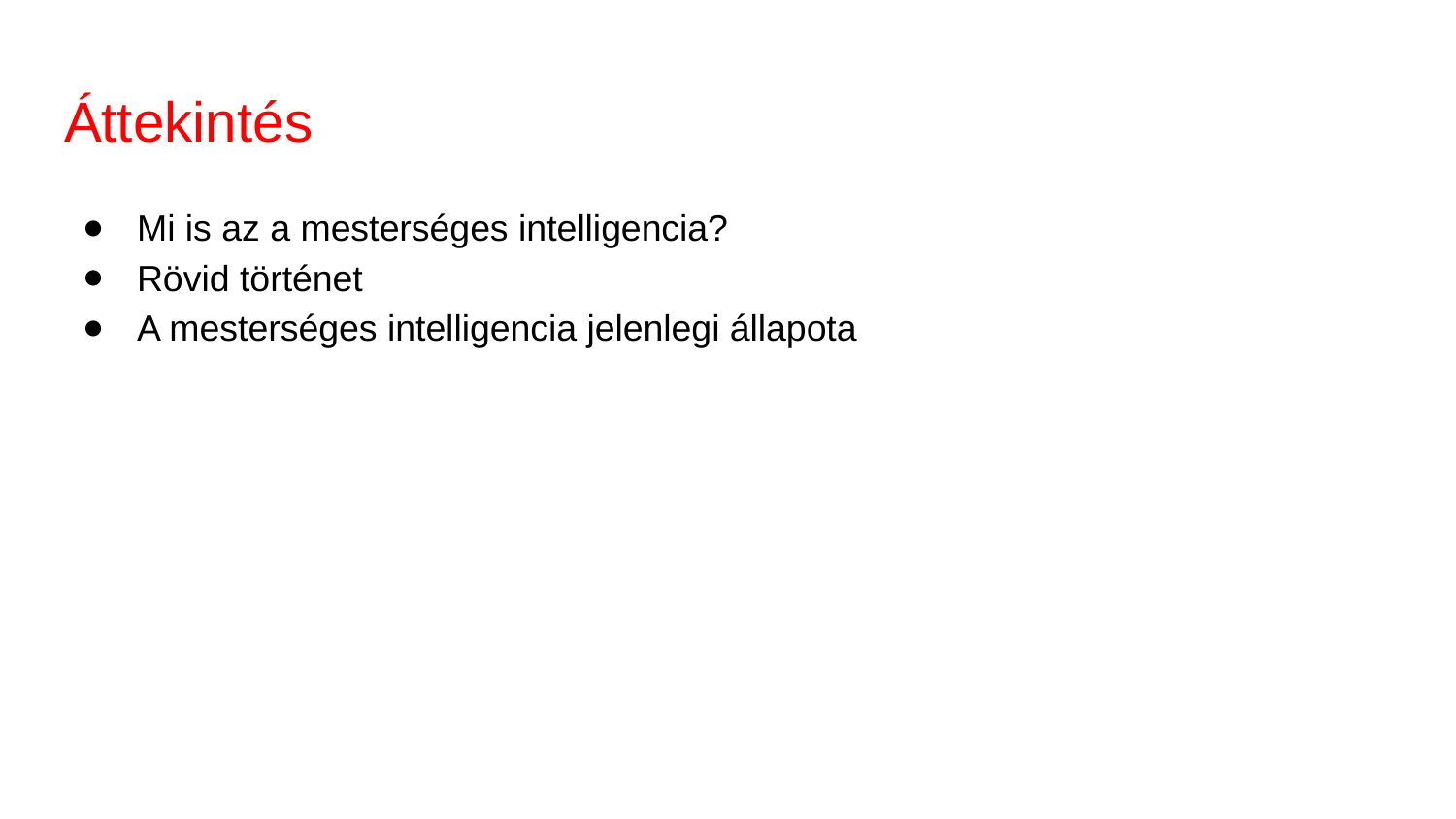

# Áttekintés
Mi is az a mesterséges intelligencia?
Rövid történet
A mesterséges intelligencia jelenlegi állapota